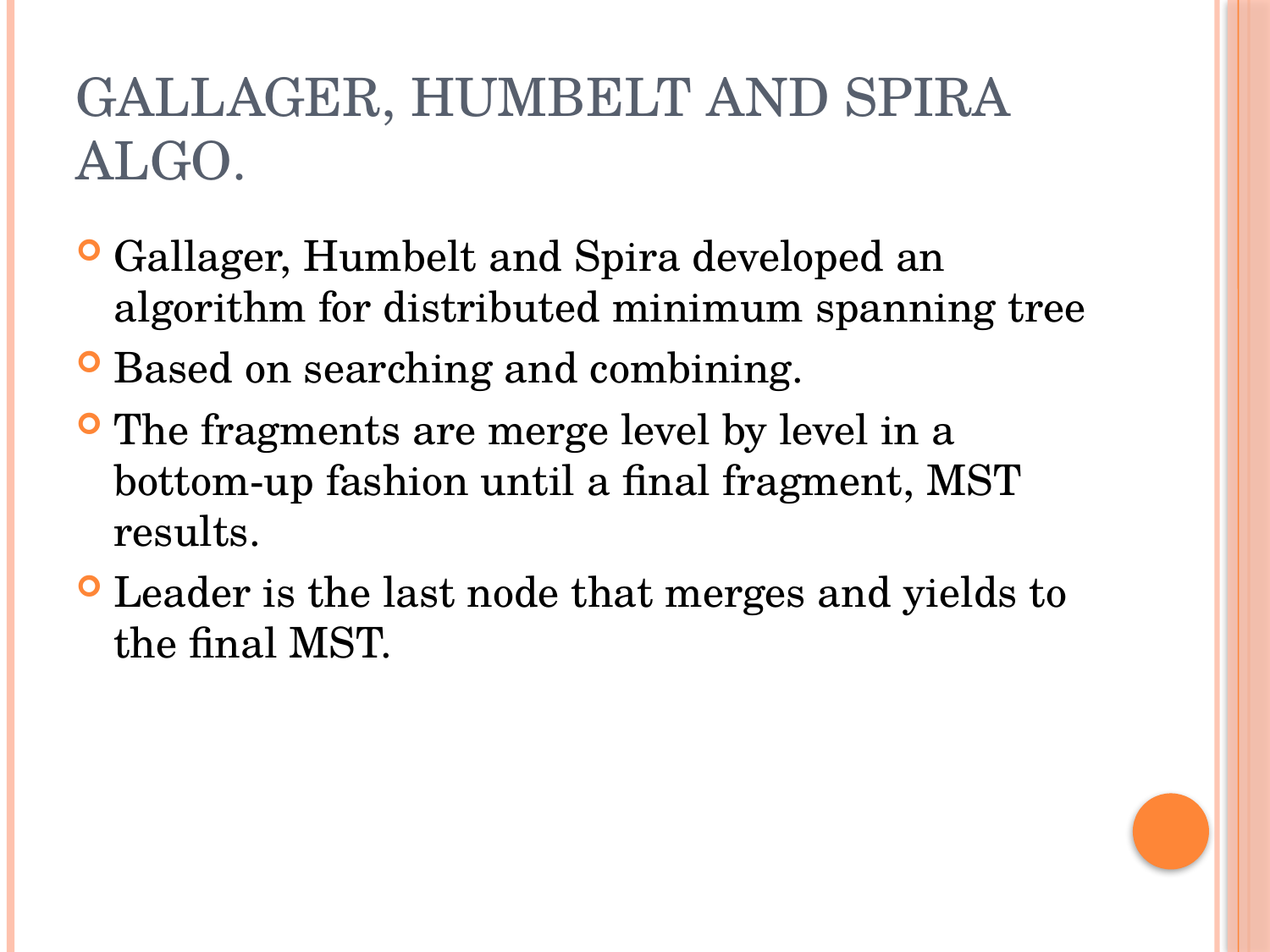

# Gallager, Humbelt and Spira Algo.
Gallager, Humbelt and Spira developed an algorithm for distributed minimum spanning tree
Based on searching and combining.
The fragments are merge level by level in a bottom-up fashion until a final fragment, MST results.
Leader is the last node that merges and yields to the final MST.